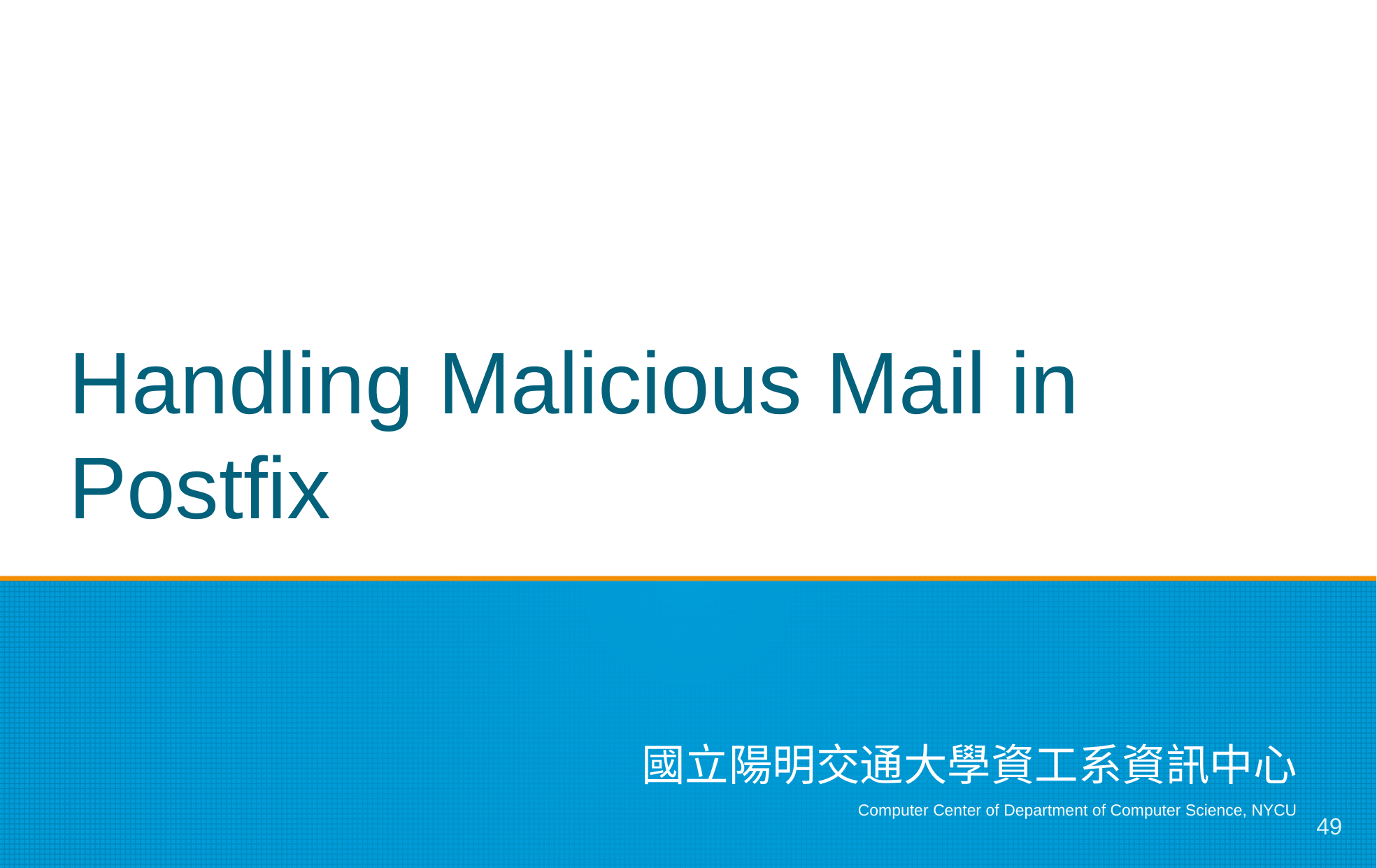

# Handling Malicious Mail in Postfix
49